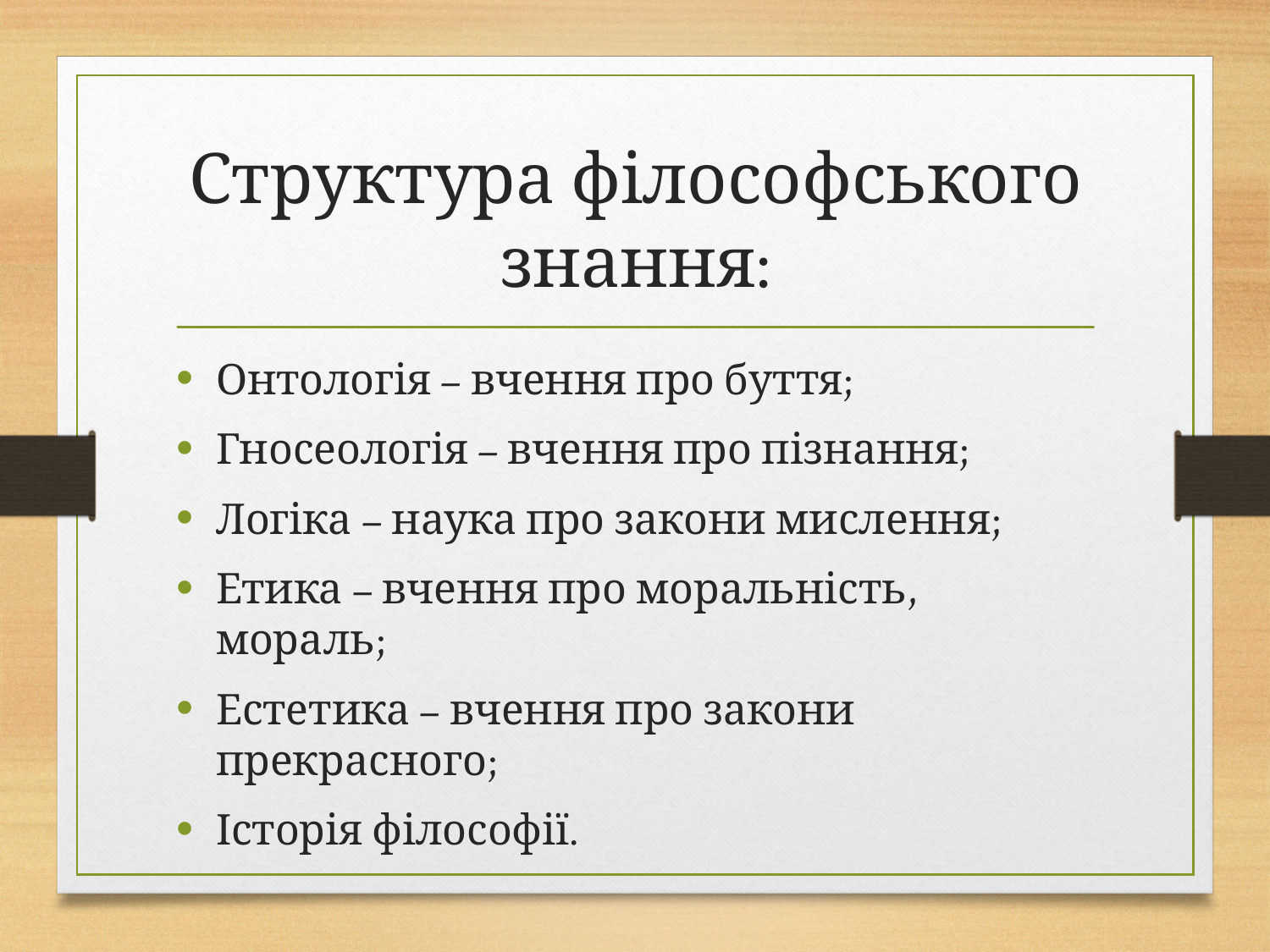

# Структура філософського знання:
Онтологія – вчення про буття;
Гносеологія – вчення про пізнання;
Логіка – наука про закони мислення;
Етика – вчення про моральність, мораль;
Естетика – вчення про закони прекрасного;
Історія філософії.